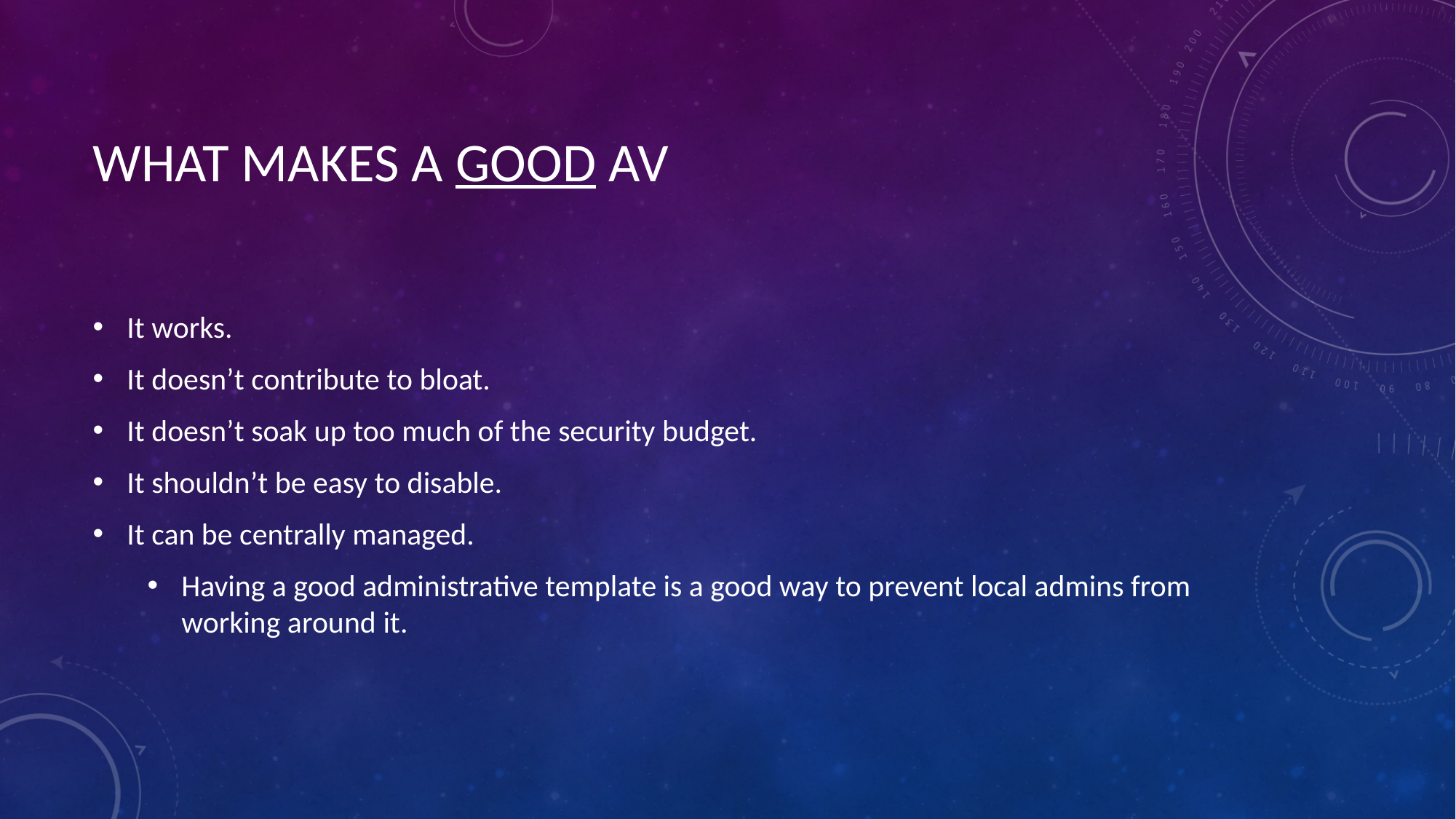

# What makes a GOOD AV
It works.
It doesn’t contribute to bloat.
It doesn’t soak up too much of the security budget.
It shouldn’t be easy to disable.
It can be centrally managed.
Having a good administrative template is a good way to prevent local admins from working around it.